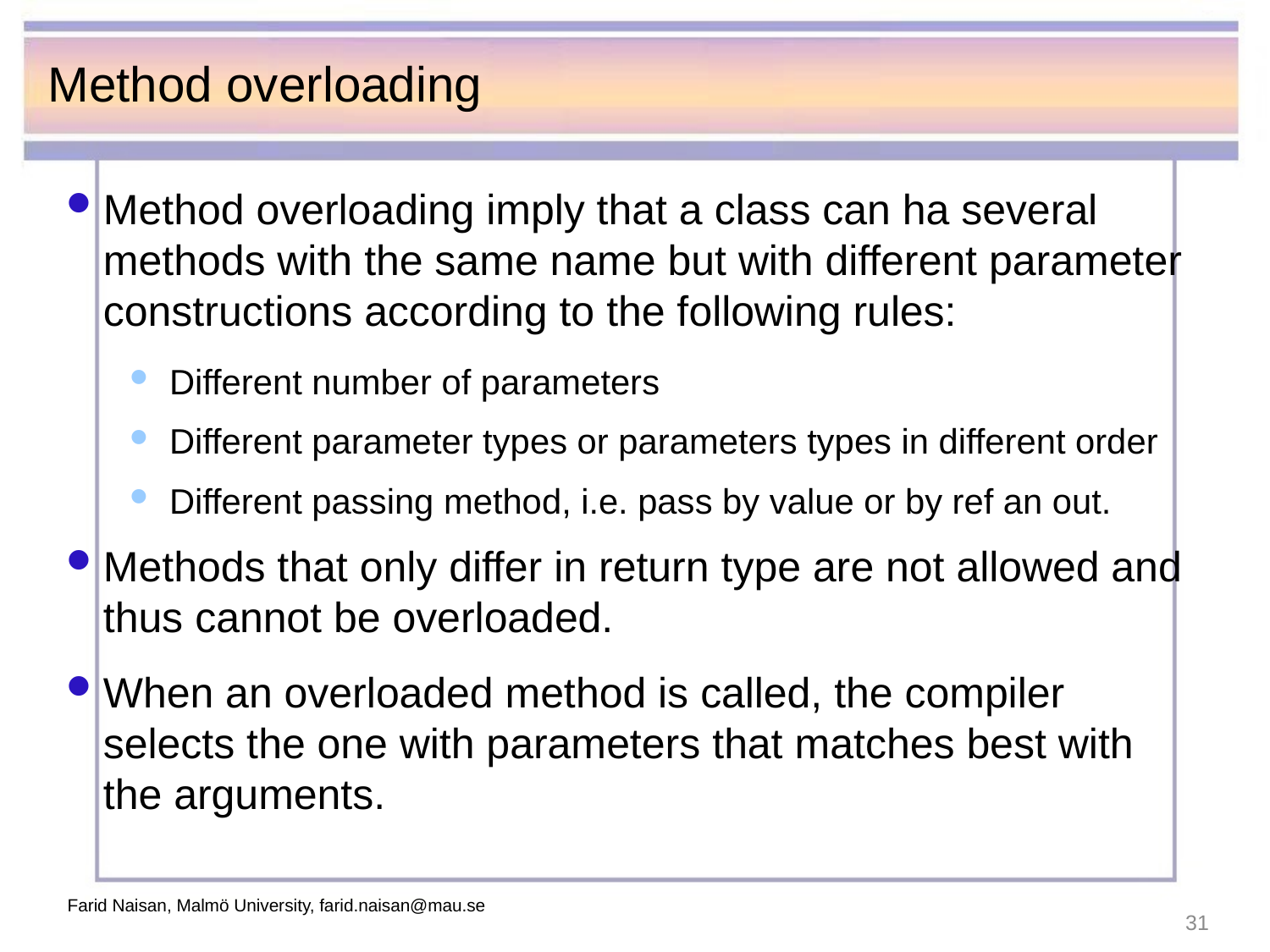

# Method overloading
Method overloading imply that a class can ha several methods with the same name but with different parameter constructions according to the following rules:
Different number of parameters
Different parameter types or parameters types in different order
Different passing method, i.e. pass by value or by ref an out.
Methods that only differ in return type are not allowed and thus cannot be overloaded.
When an overloaded method is called, the compiler selects the one with parameters that matches best with the arguments.
Farid Naisan, Malmö University, farid.naisan@mau.se
31